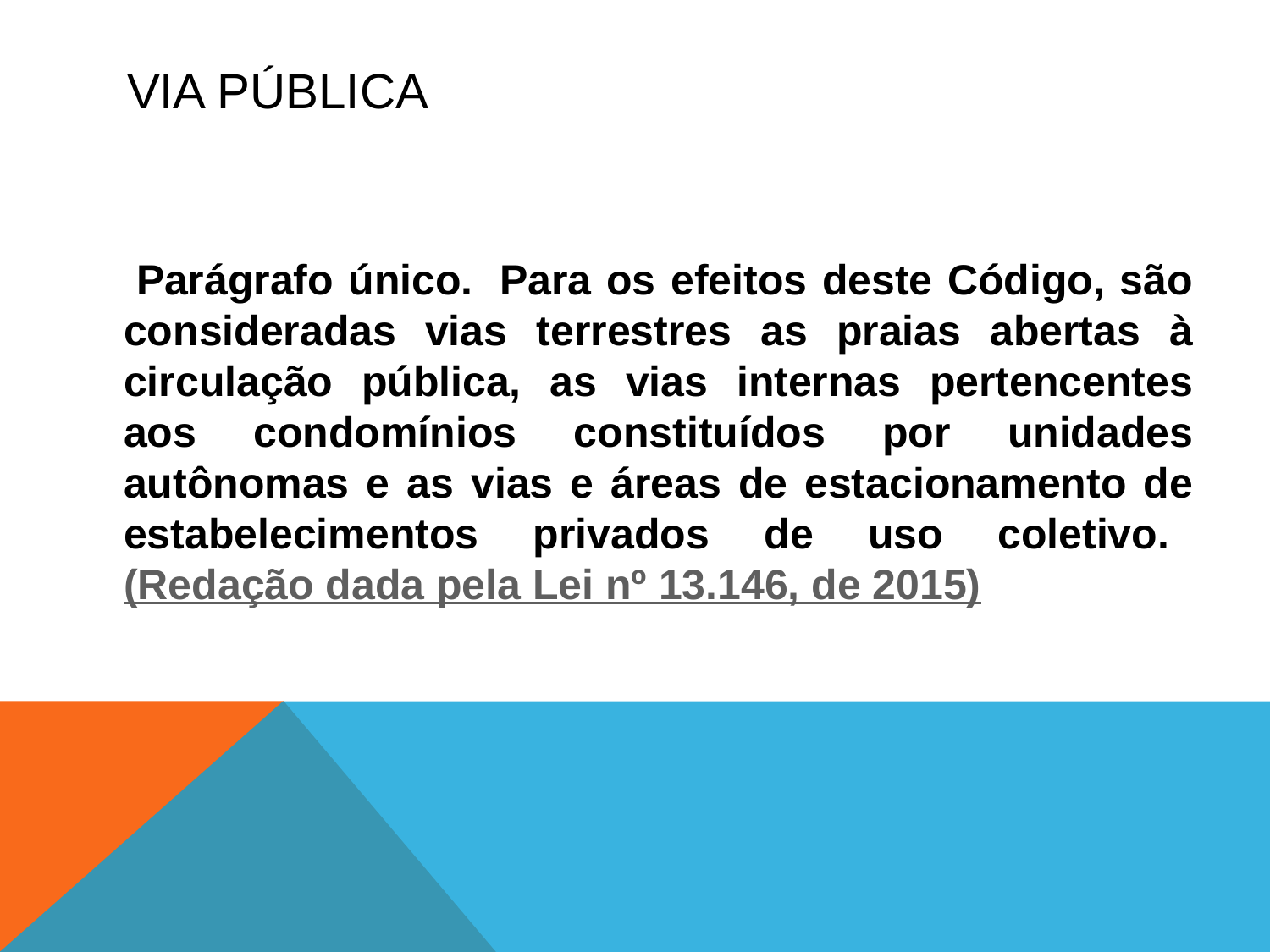

# VIA PÚBLICA
    Parágrafo único.  Para os efeitos deste Código, são consideradas vias terrestres as praias abertas à circulação pública, as vias internas pertencentes aos condomínios constituídos por unidades autônomas e as vias e áreas de estacionamento de estabelecimentos privados de uso coletivo.  (Redação dada pela Lei nº 13.146, de 2015)